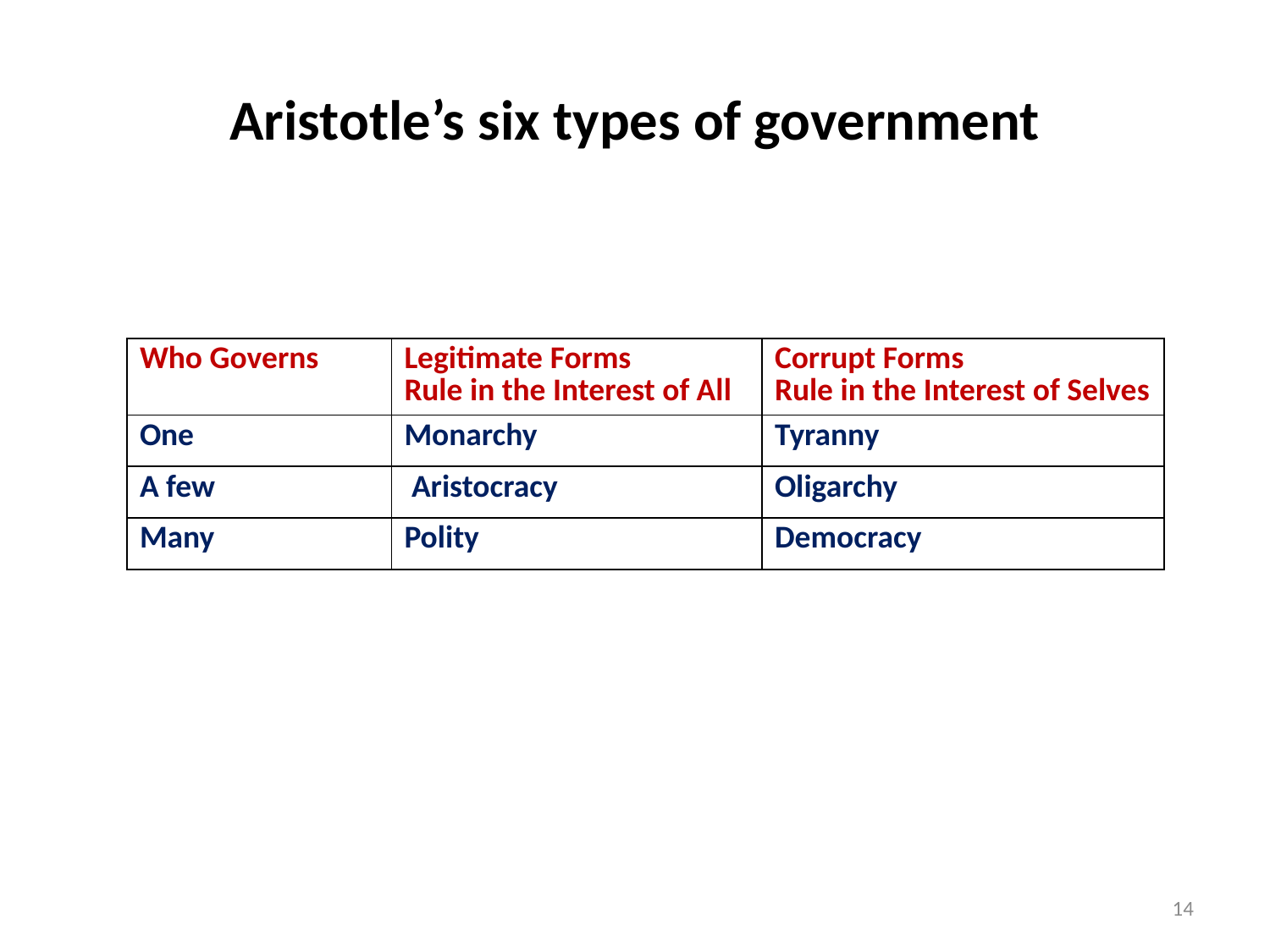

# Aristotle’s six types of government
| Who Governs | Legitimate Forms Rule in the Interest of All | Corrupt Forms Rule in the Interest of Selves |
| --- | --- | --- |
| One | Monarchy | Tyranny |
| A few | Aristocracy | Oligarchy |
| Many | Polity | Democracy |

14